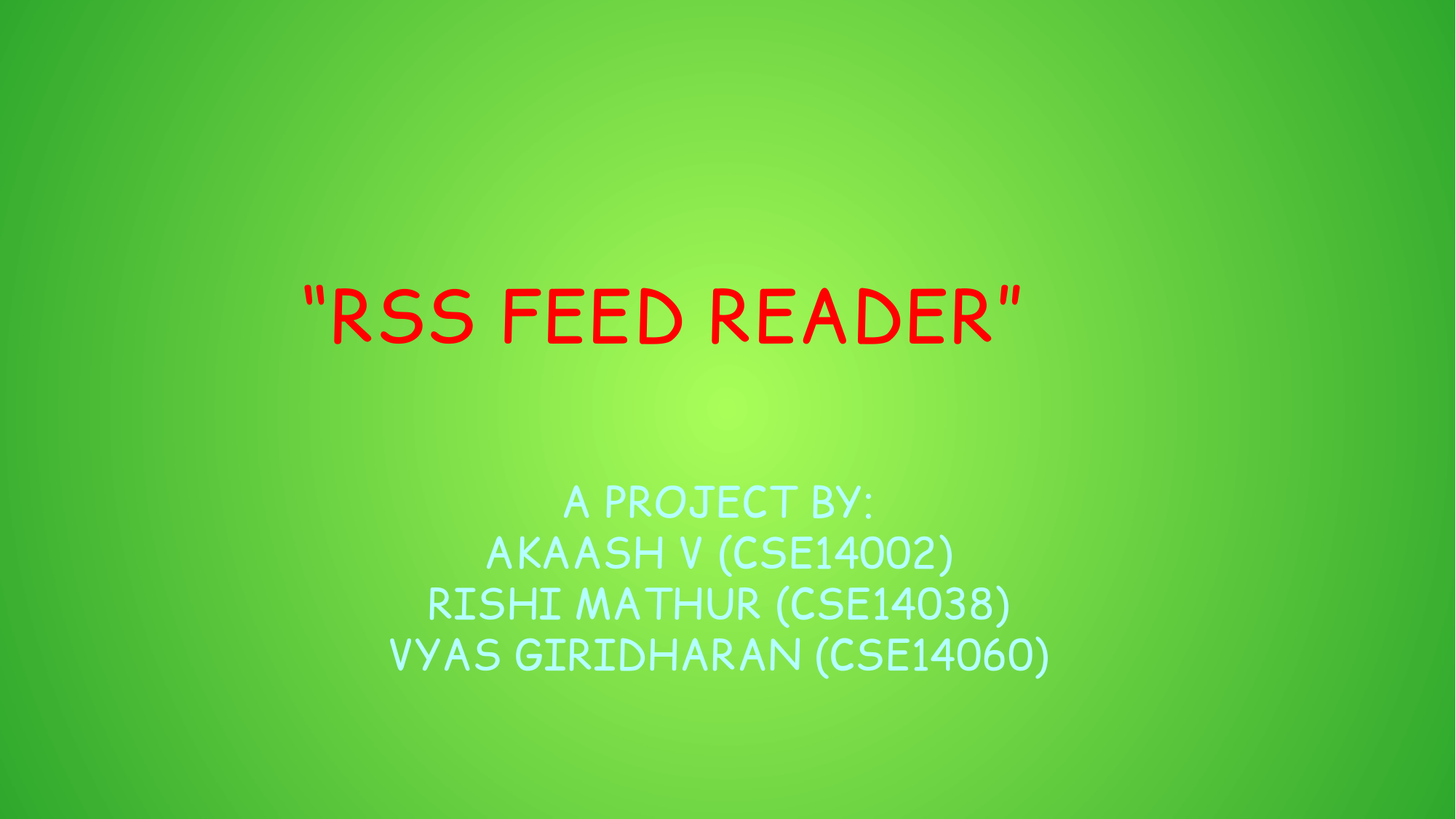

“Rss Feed Reader”
A project by:
Akaash V (cse14002)
Rishi Mathur (cse14038)
Vyas giridharan (cse14060)